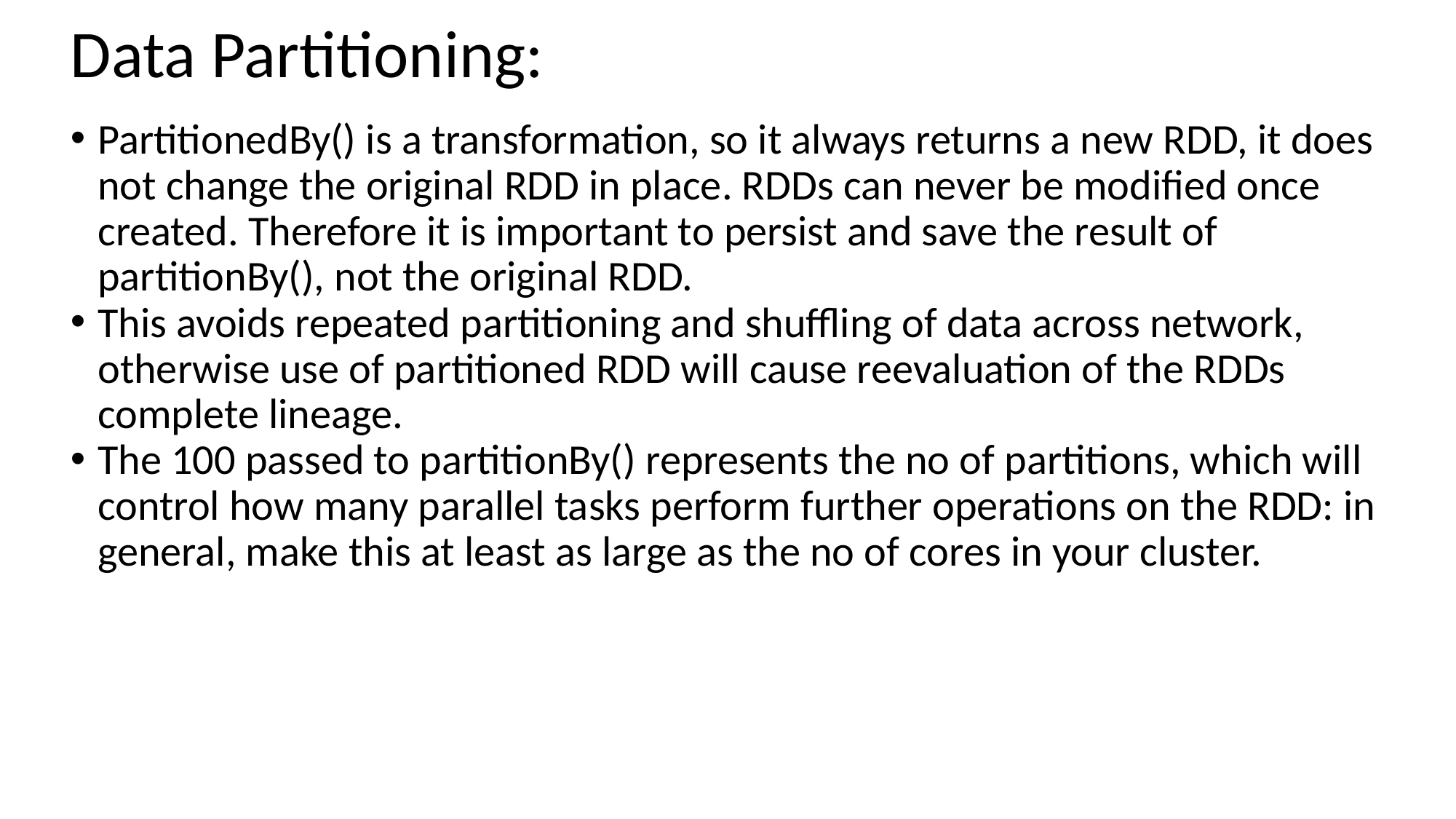

Data Partitioning:
PartitionedBy() is a transformation, so it always returns a new RDD, it does not change the original RDD in place. RDDs can never be modified once created. Therefore it is important to persist and save the result of partitionBy(), not the original RDD.
This avoids repeated partitioning and shuffling of data across network, otherwise use of partitioned RDD will cause reevaluation of the RDDs complete lineage.
The 100 passed to partitionBy() represents the no of partitions, which will control how many parallel tasks perform further operations on the RDD: in general, make this at least as large as the no of cores in your cluster.